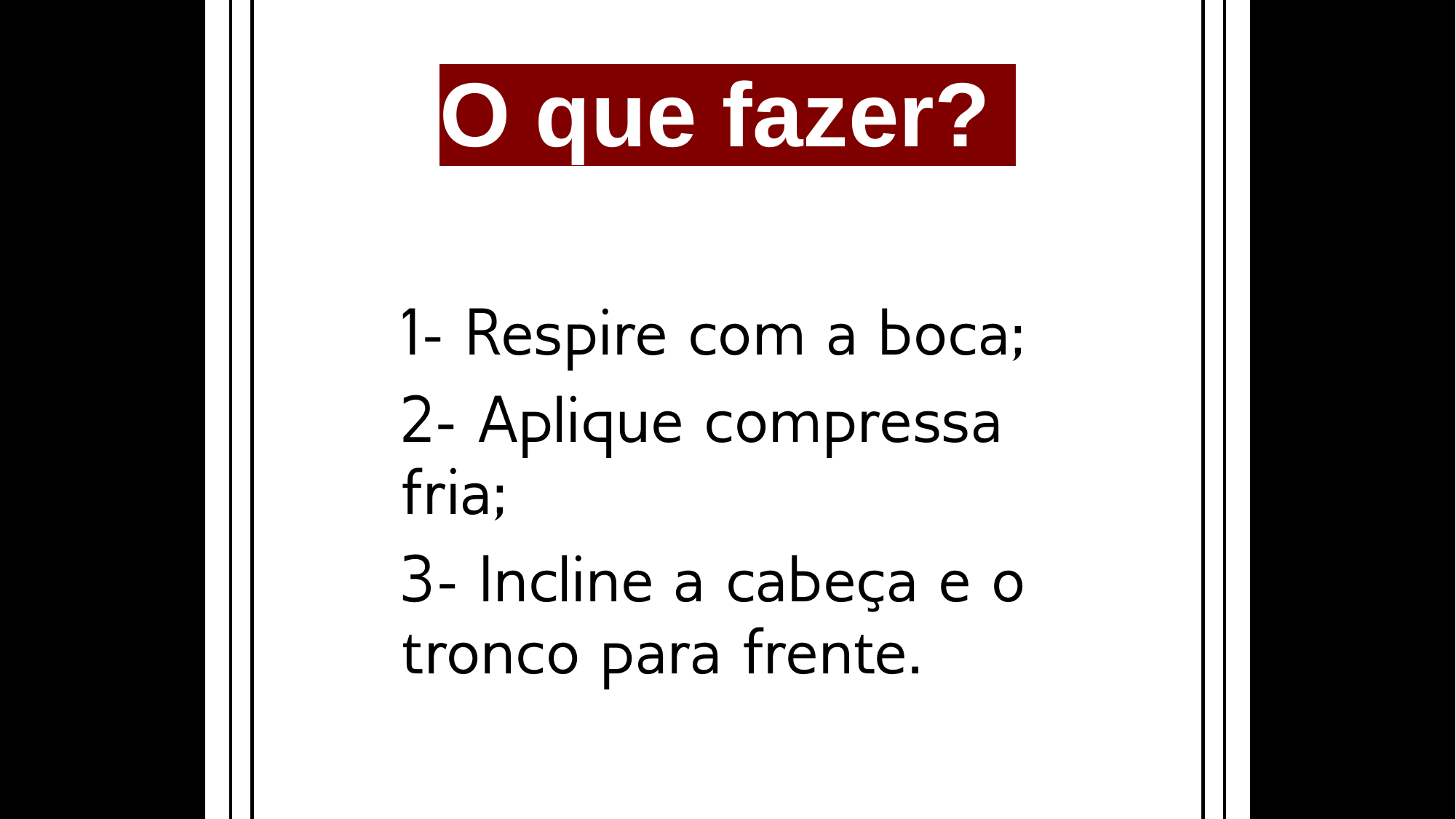

# O que fazer?

1- Respire com a boca;
2- Aplique compressa fria;
3- Incline a cabeça e o tronco para frente.